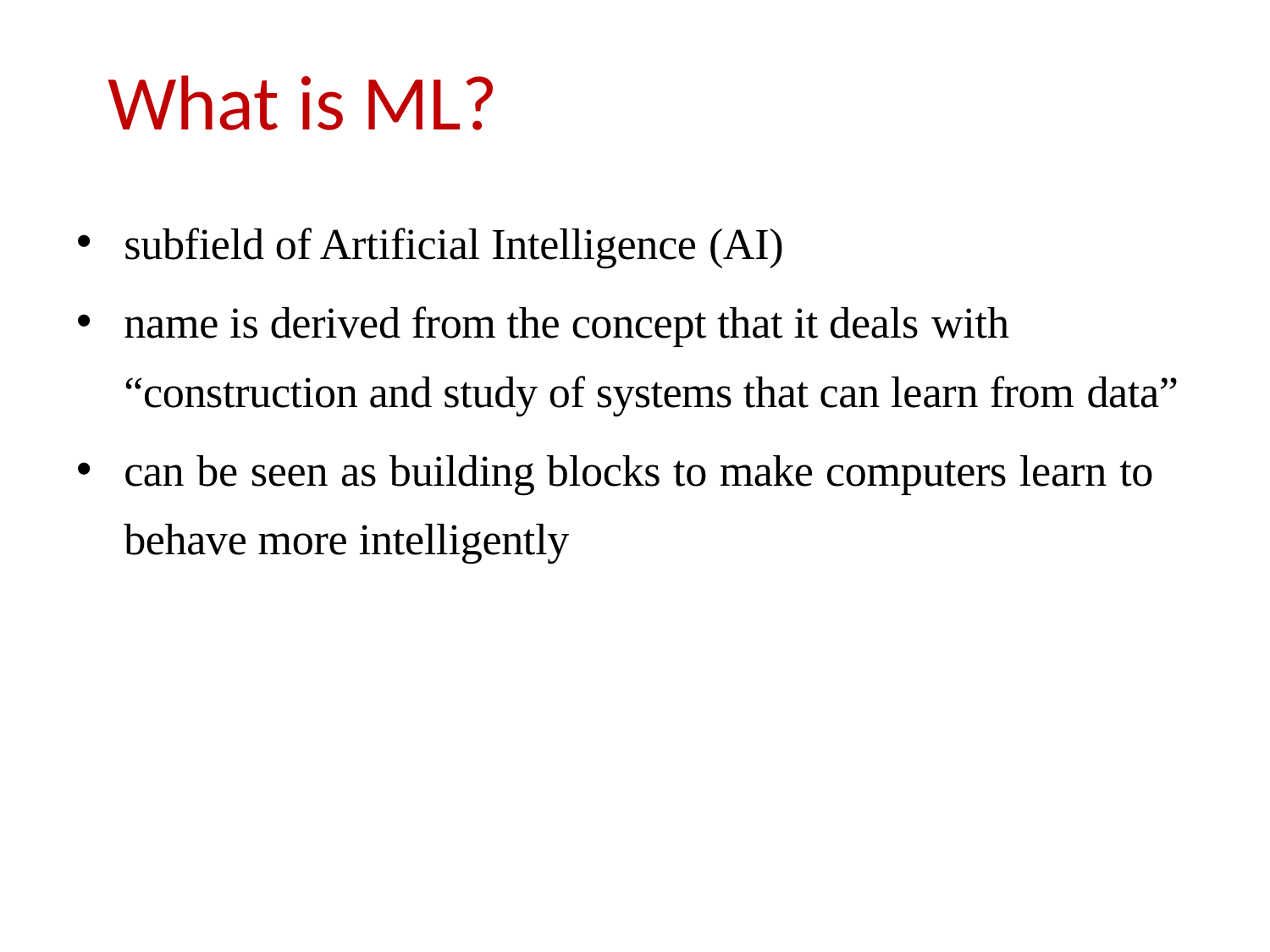

# What is ML?
subfield of Artificial Intelligence (AI)
name is derived from the concept that it deals with
“construction and study of systems that can learn from data”
can be seen as building blocks to make computers learn to  behave more intelligently